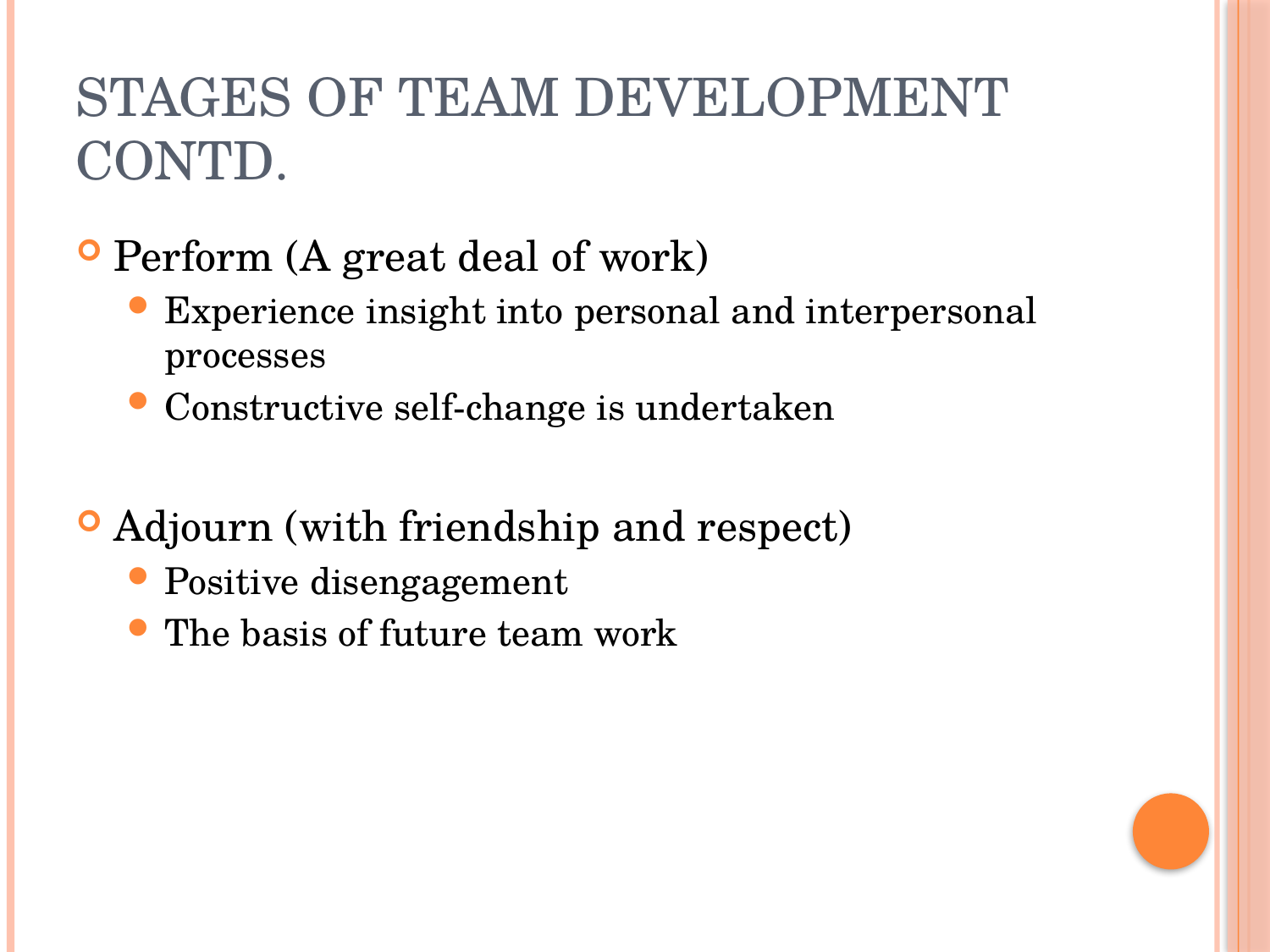

# Stages of Team Development Contd.
Perform (A great deal of work)
Experience insight into personal and interpersonal processes
Constructive self-change is undertaken

Adjourn (with friendship and respect)
Positive disengagement
The basis of future team work